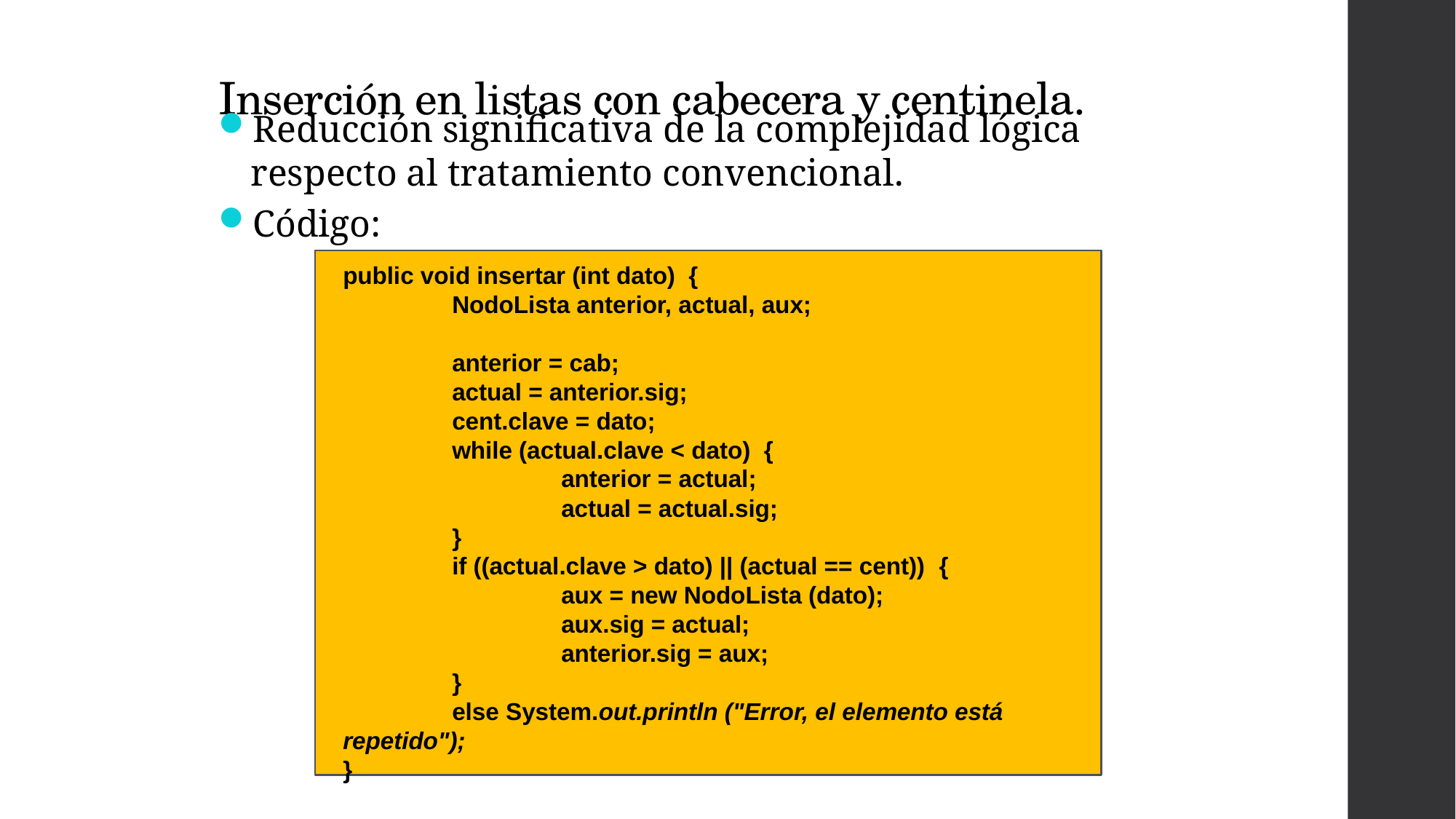

# Inserción en listas con cabecera y centinela.
Reducción significativa de la complejidad lógica respecto al tratamiento convencional.
Código:

public void insertar (int dato)  {
	NodoLista anterior, actual, aux;

	anterior = cab;
	actual = anterior.sig;
	cent.clave = dato;
	while (actual.clave < dato)  {
		anterior = actual;
		actual = actual.sig;
	}
	if ((actual.clave > dato) || (actual == cent))  {
		aux = new NodoLista (dato);
		aux.sig = actual;
		anterior.sig = aux;
	}
	else System.out.println ("Error, el elemento está repetido");
}